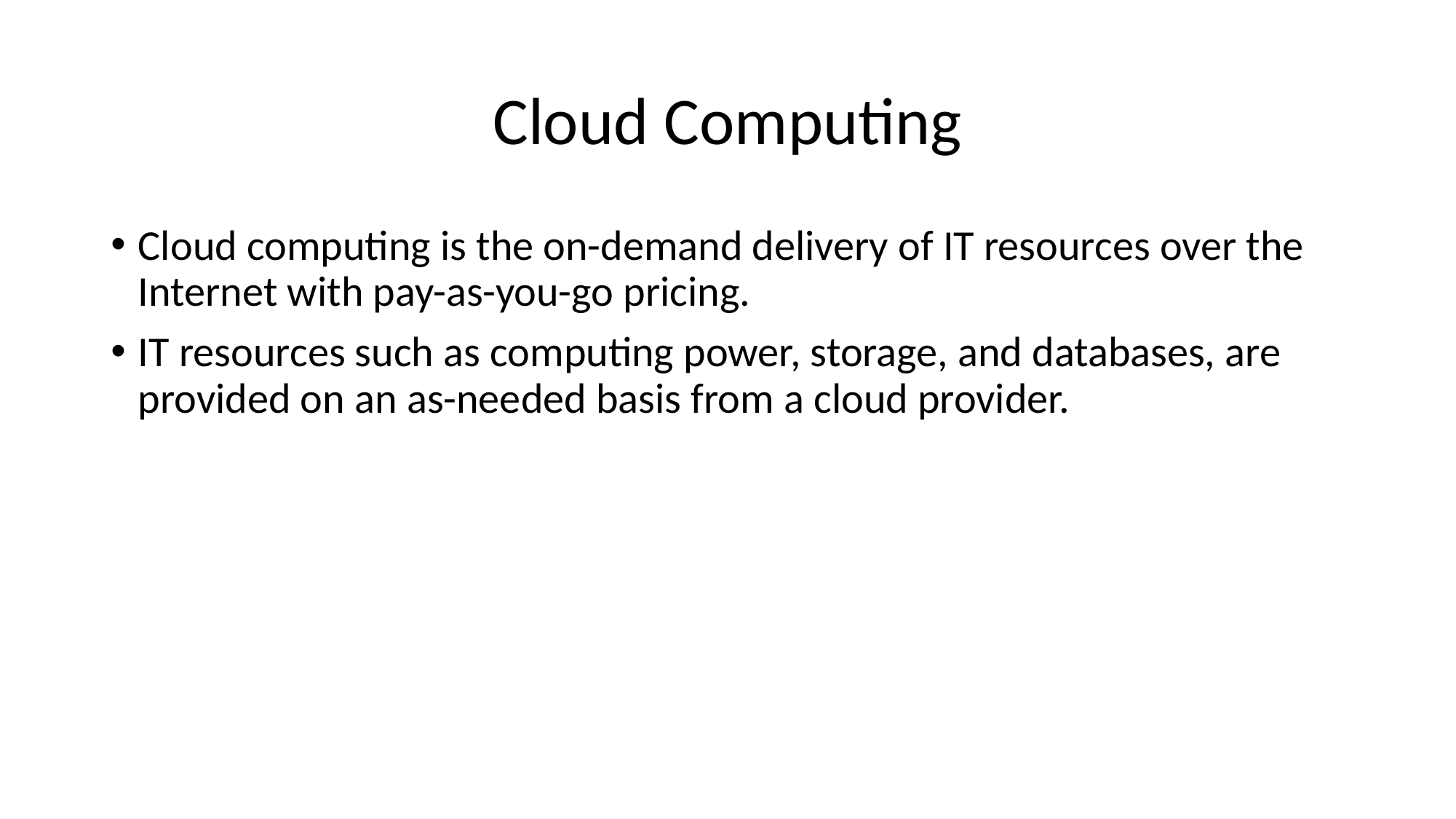

# Cloud Computing
Cloud computing is the on-demand delivery of IT resources over the Internet with pay-as-you-go pricing.
IT resources such as computing power, storage, and databases, are provided on an as-needed basis from a cloud provider.